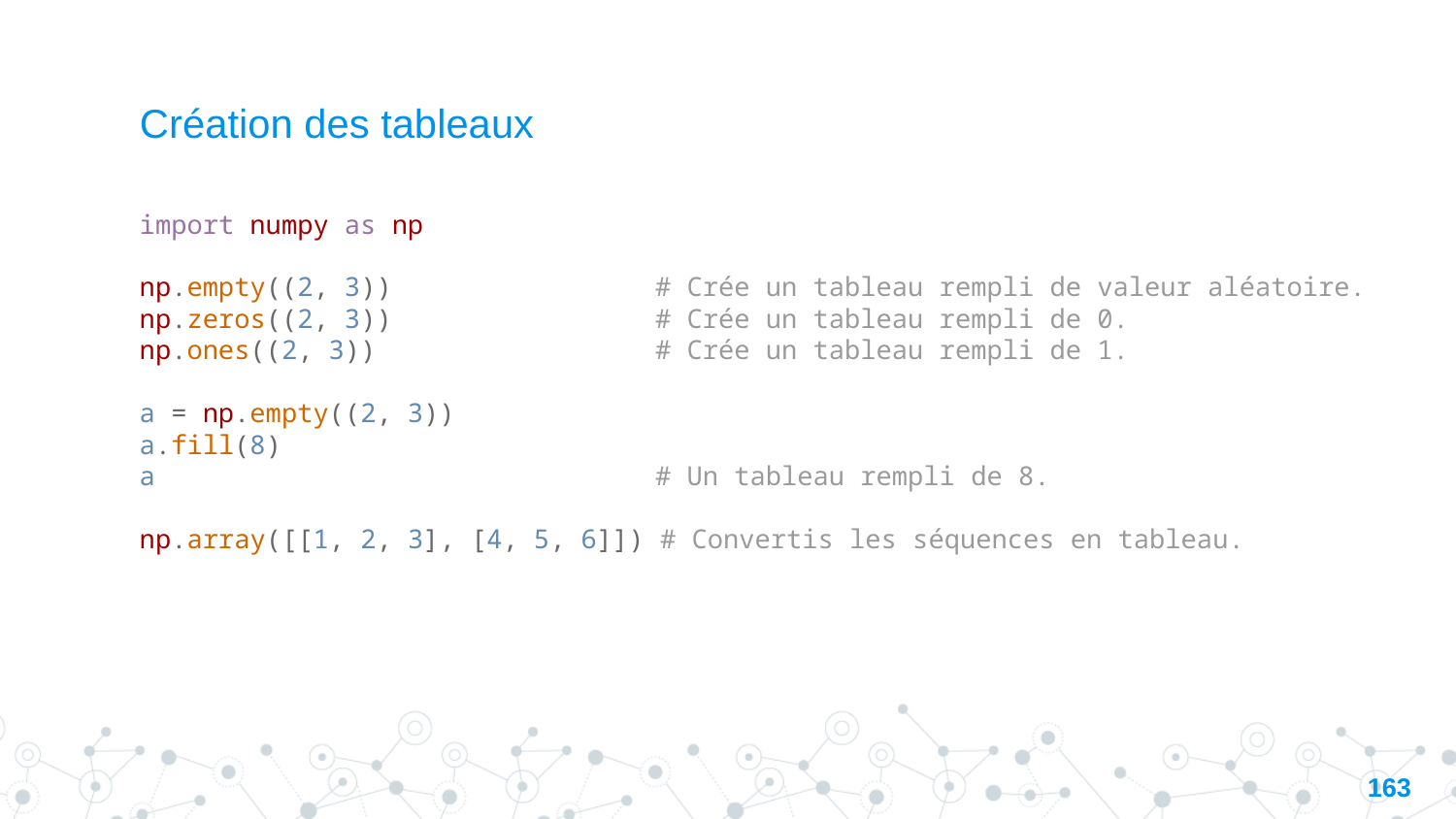

# Création des tableaux
import numpy as np
np.empty((2, 3))		     # Crée un tableau rempli de valeur aléatoire.
np.zeros((2, 3))		     # Crée un tableau rempli de 0.
np.ones((2, 3))		     # Crée un tableau rempli de 1.
a = np.empty((2, 3))
a.fill(8)
a			     # Un tableau rempli de 8.
np.array([[1, 2, 3], [4, 5, 6]]) # Convertis les séquences en tableau.
163